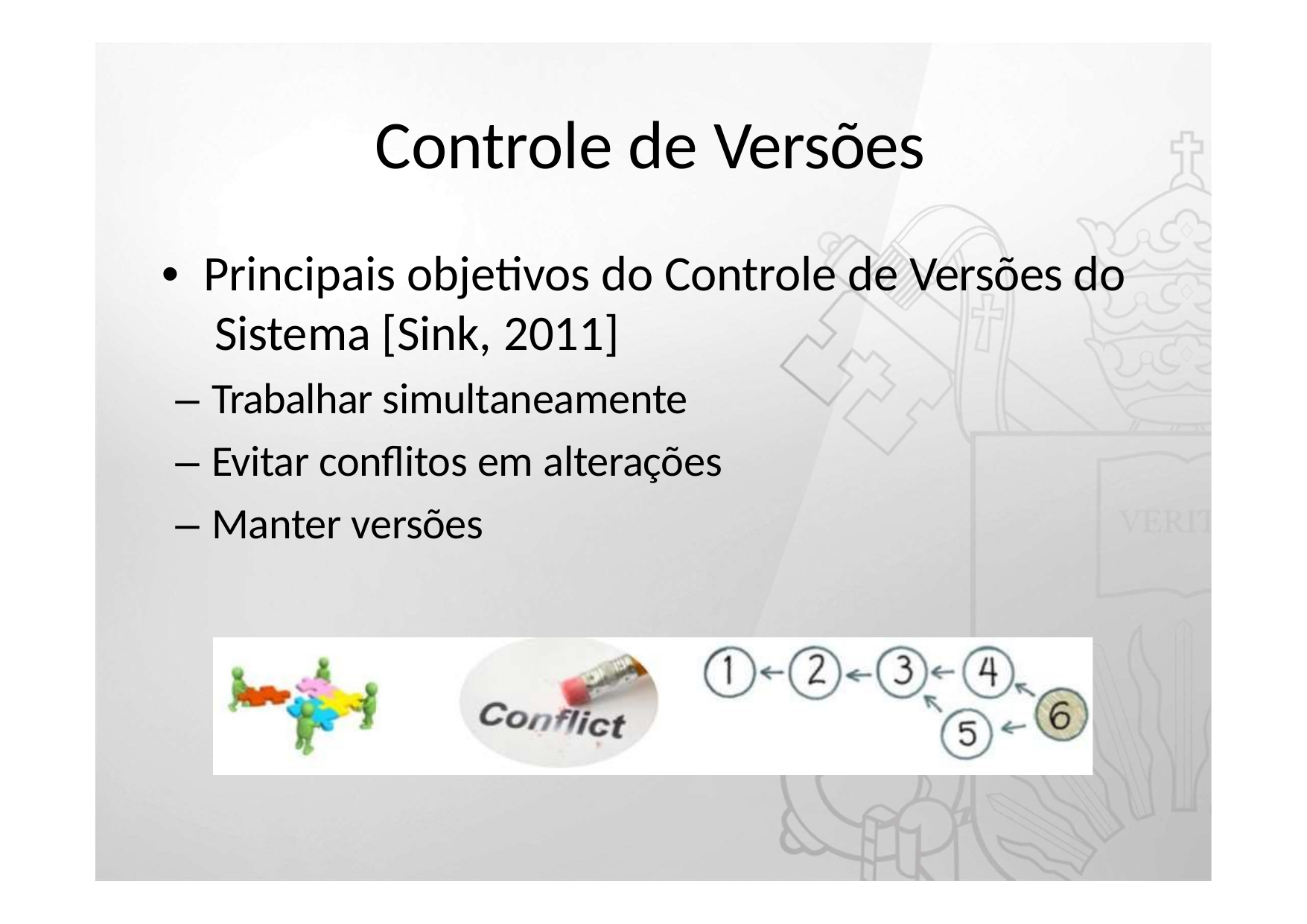

# Controle de Versões
•	Principais objetivos do Controle de Versões do  Sistema [Sink, 2011]
– Trabalhar simultaneamente
– Evitar conflitos em alterações
– Manter versões